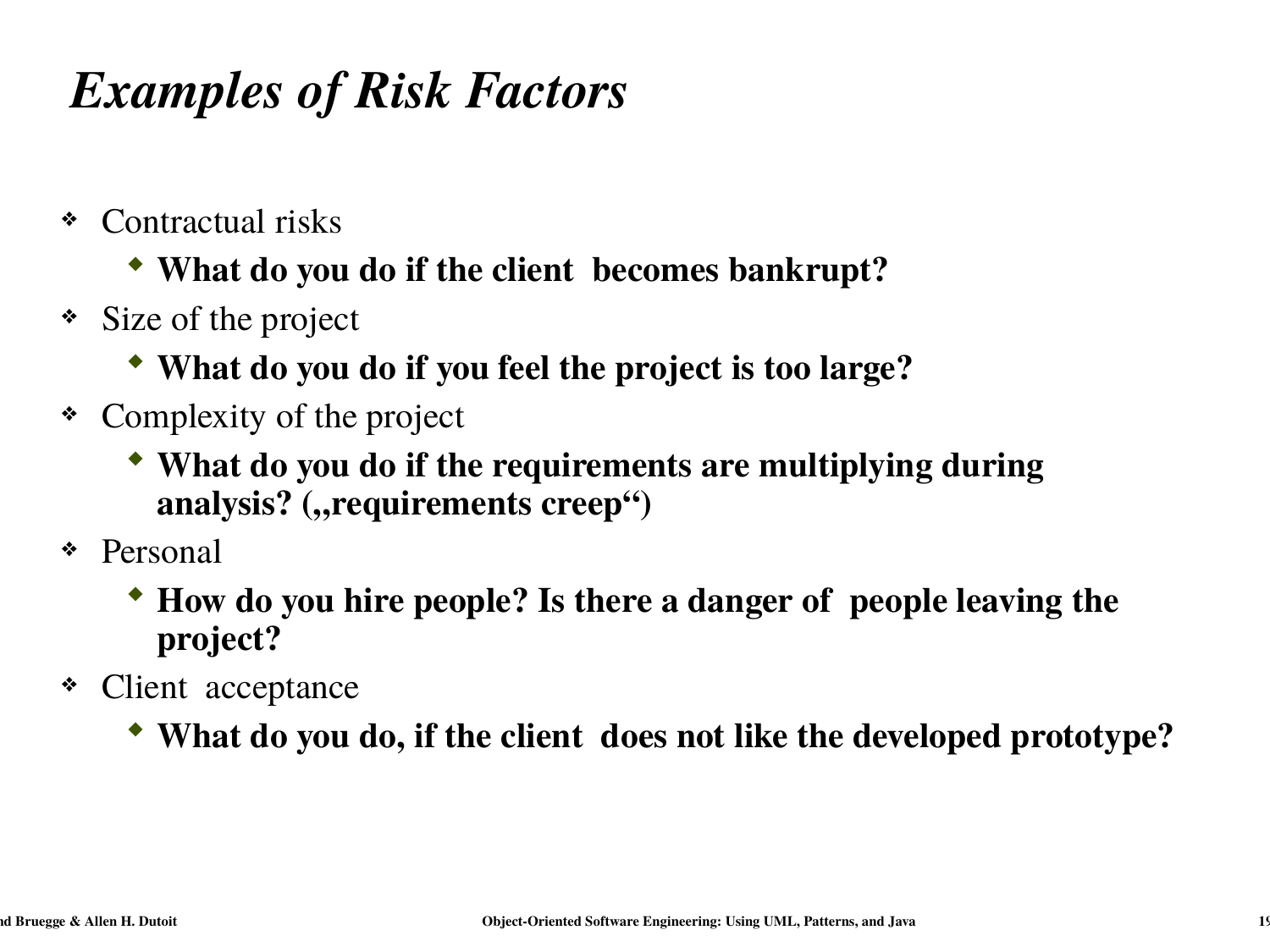

# Examples of Risk Factors
Contractual risks
What do you do if the client  becomes bankrupt?
Size of the project
What do you do if you feel the project is too large?
Complexity of the project
What do you do if the requirements are multiplying during analysis? („requirements creep“)
Personal
How do you hire people? Is there a danger of  people leaving the project?
Client  acceptance
What do you do, if the client  does not like the developed prototype?